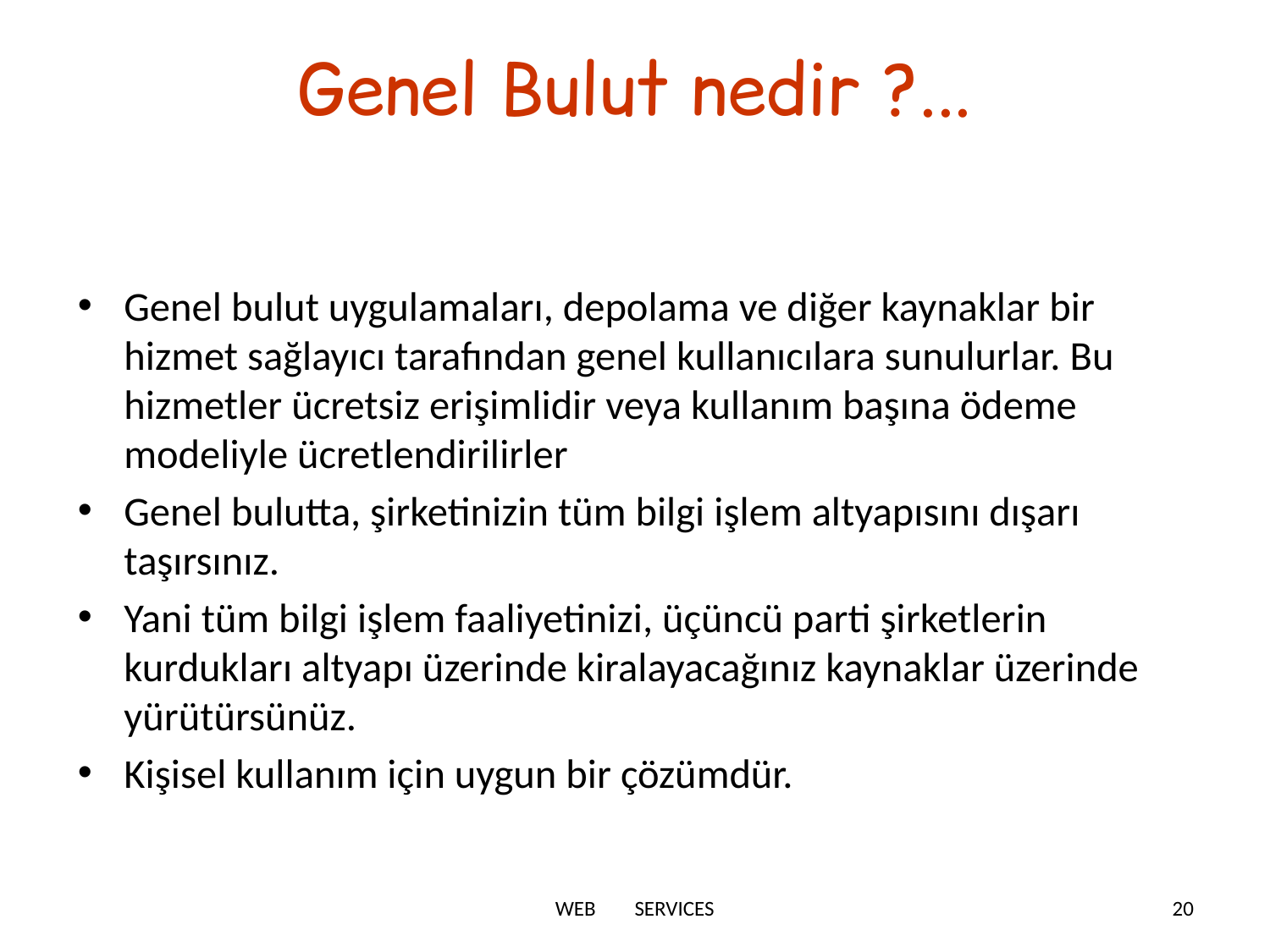

# Genel Bulut nedir ?...

Genel bulut uygulamaları, depolama ve diğer kaynaklar bir hizmet sağlayıcı tarafından genel kullanıcılara sunulurlar. Bu hizmetler ücretsiz erişimlidir veya kullanım başına ödeme modeliyle ücretlendirilirler
Genel bulutta, şirketinizin tüm bilgi işlem altyapısını dışarı taşırsınız.
Yani tüm bilgi işlem faaliyetinizi, üçüncü parti şirketlerin kurdukları altyapı üzerinde kiralayacağınız kaynaklar üzerinde yürütürsünüz.
Kişisel kullanım için uygun bir çözümdür.

WEB        SERVICES
20